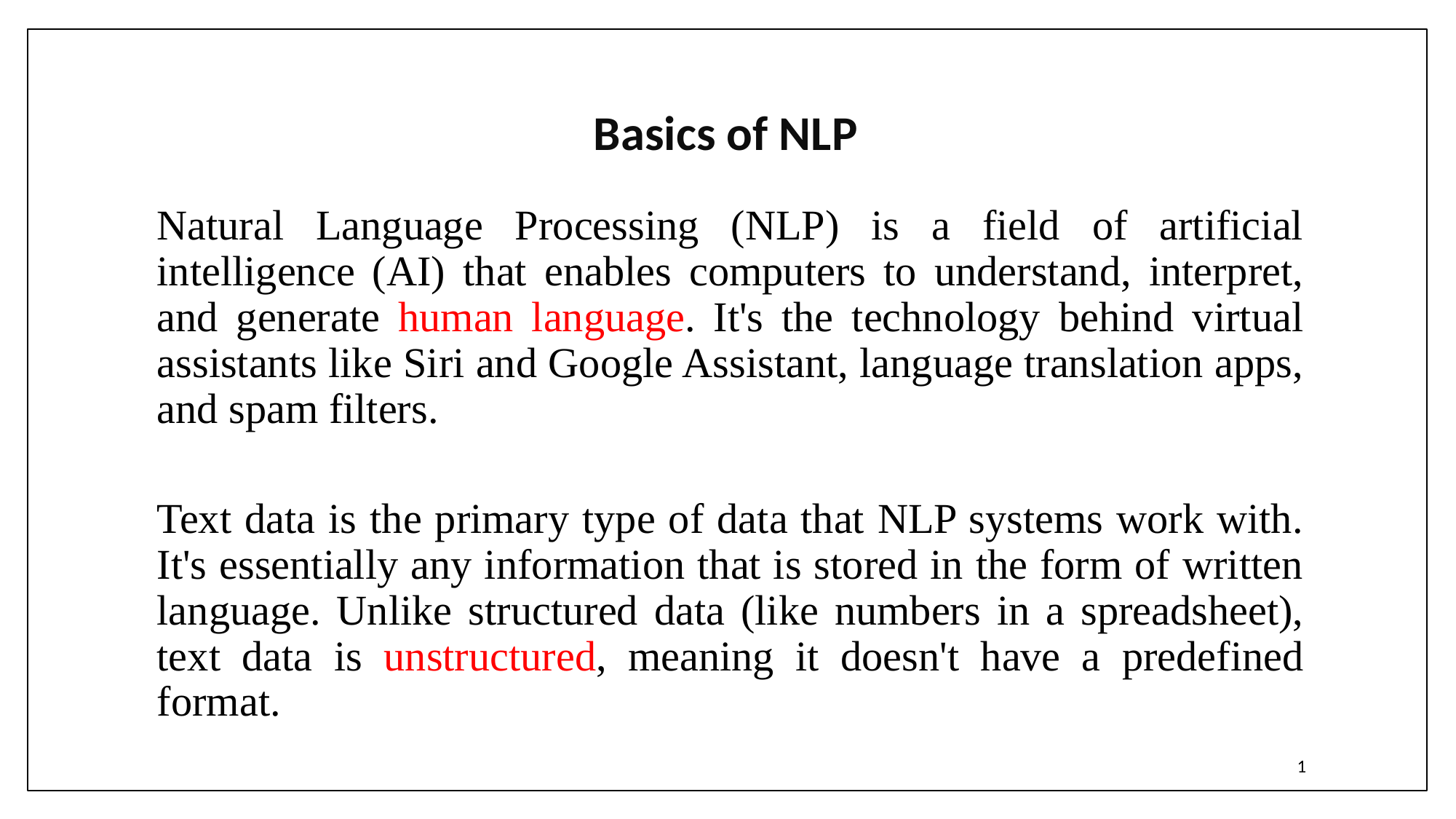

# Basics of NLP
Natural Language Processing (NLP) is a field of artificial intelligence (AI) that enables computers to understand, interpret, and generate human language. It's the technology behind virtual assistants like Siri and Google Assistant, language translation apps, and spam filters.

Text data is the primary type of data that NLP systems work with. It's essentially any information that is stored in the form of written language. Unlike structured data (like numbers in a spreadsheet), text data is unstructured, meaning it doesn't have a predefined format.
1